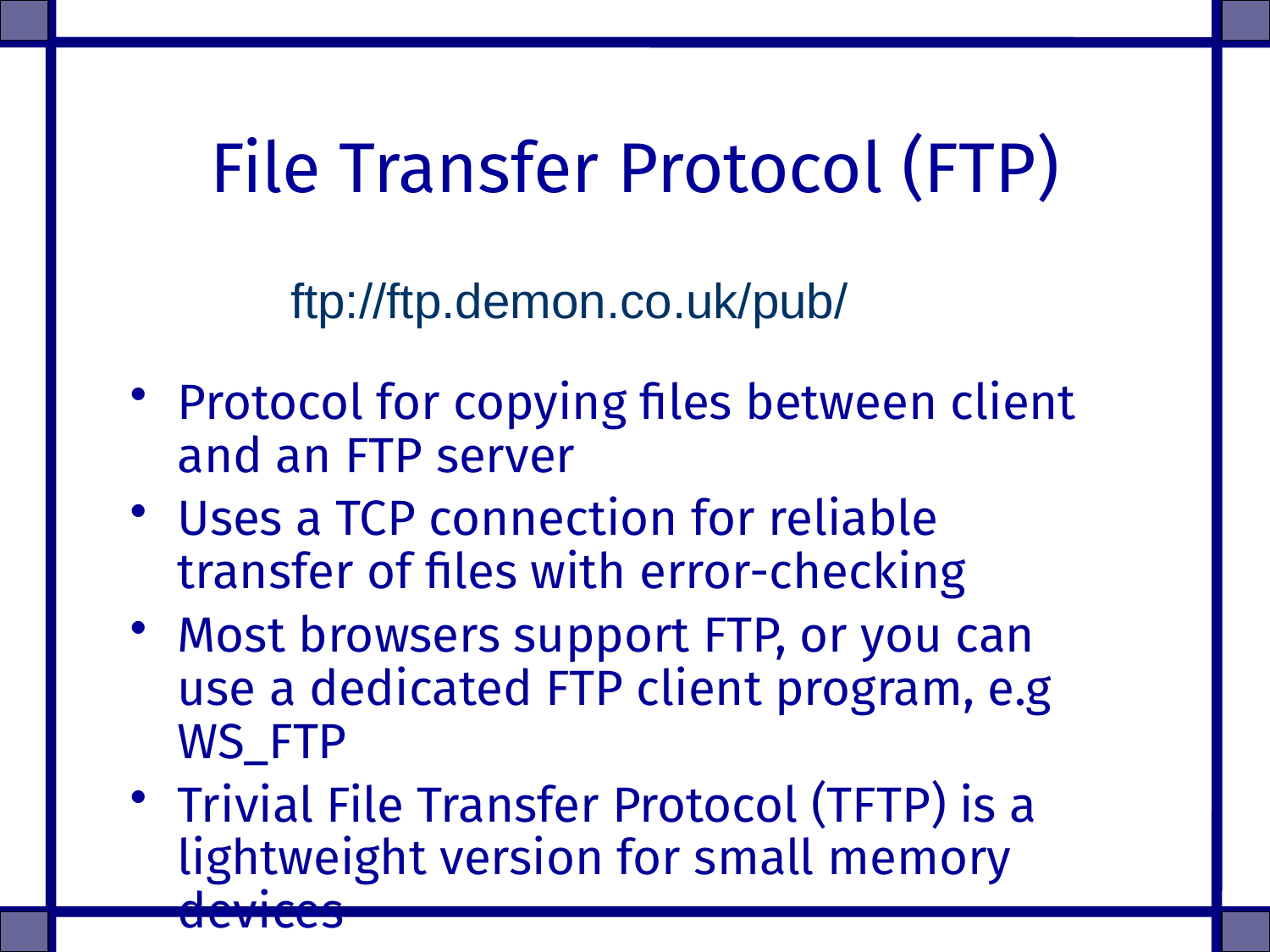

# File Transfer Protocol (FTP)
ftp://ftp.demon.co.uk/pub/
Protocol for copying files between client and an FTP server
Uses a TCP connection for reliable transfer of files with error-checking
Most browsers support FTP, or you can use a dedicated FTP client program, e.g WS_FTP
Trivial File Transfer Protocol (TFTP) is a lightweight version for small memory devices